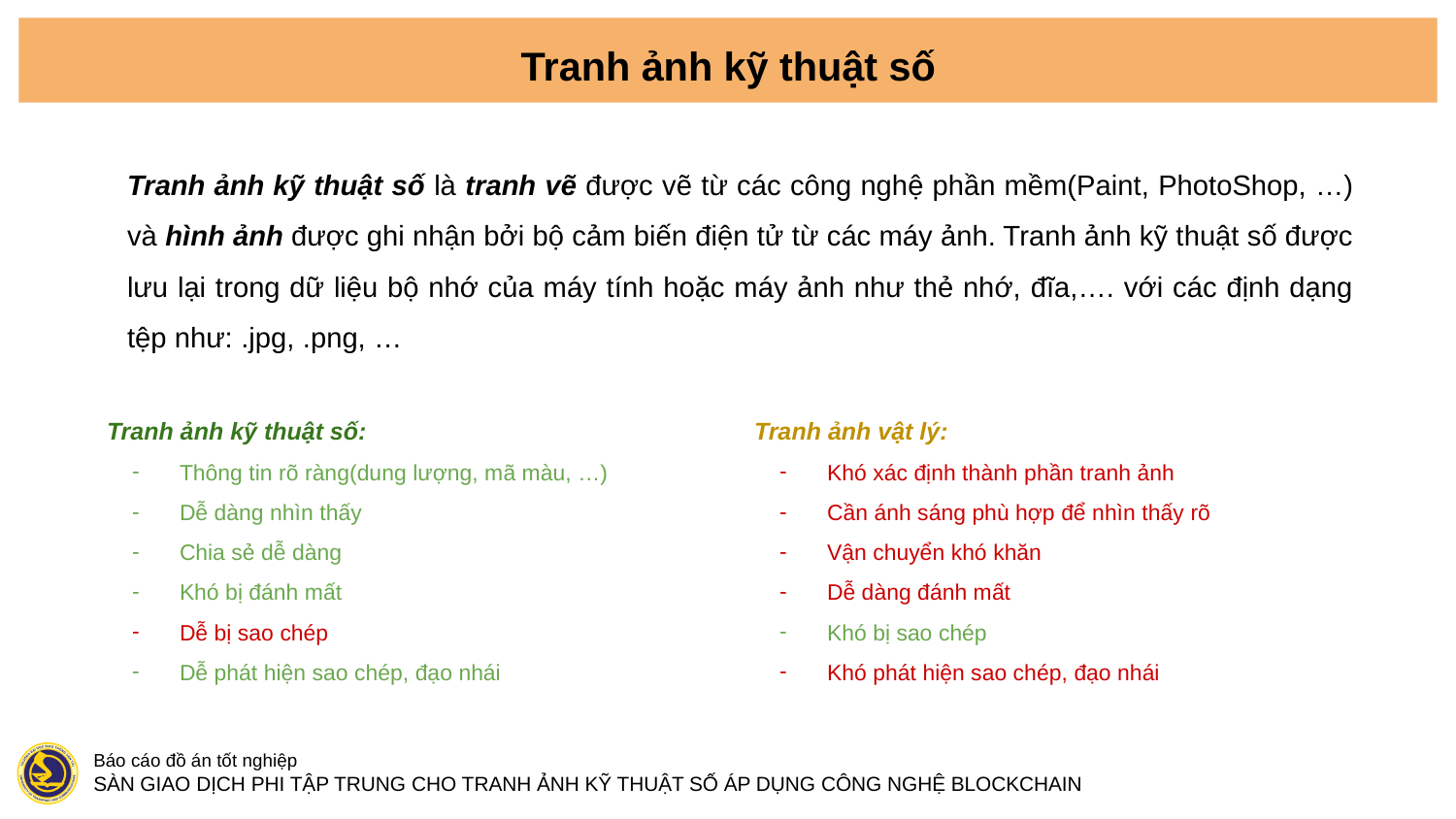

Tranh ảnh kỹ thuật số
Tranh ảnh kỹ thuật số là tranh vẽ được vẽ từ các công nghệ phần mềm(Paint, PhotoShop, …) và hình ảnh được ghi nhận bởi bộ cảm biến điện tử từ các máy ảnh. Tranh ảnh kỹ thuật số được lưu lại trong dữ liệu bộ nhớ của máy tính hoặc máy ảnh như thẻ nhớ, đĩa,…. với các định dạng tệp như: .jpg, .png, …
Tranh ảnh kỹ thuật số:
Thông tin rõ ràng(dung lượng, mã màu, …)
Dễ dàng nhìn thấy
Chia sẻ dễ dàng
Khó bị đánh mất
Dễ bị sao chép
Dễ phát hiện sao chép, đạo nhái
Tranh ảnh vật lý:
Khó xác định thành phần tranh ảnh
Cần ánh sáng phù hợp để nhìn thấy rõ
Vận chuyển khó khăn
Dễ dàng đánh mất
Khó bị sao chép
Khó phát hiện sao chép, đạo nhái